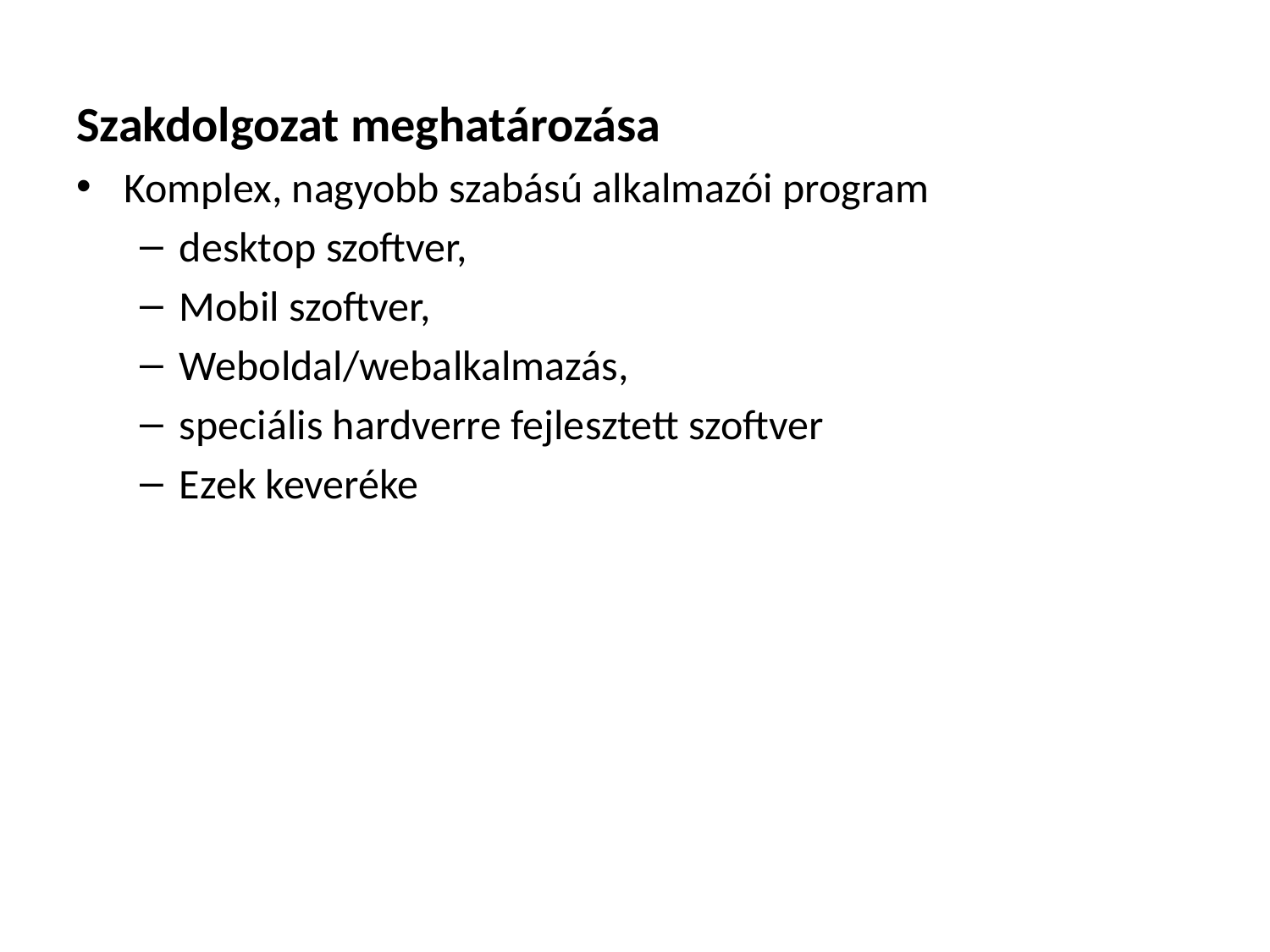

Szakdolgozat meghatározása
Komplex, nagyobb szabású alkalmazói program
desktop szoftver,
Mobil szoftver,
Weboldal/webalkalmazás,
speciális hardverre fejlesztett szoftver
Ezek keveréke